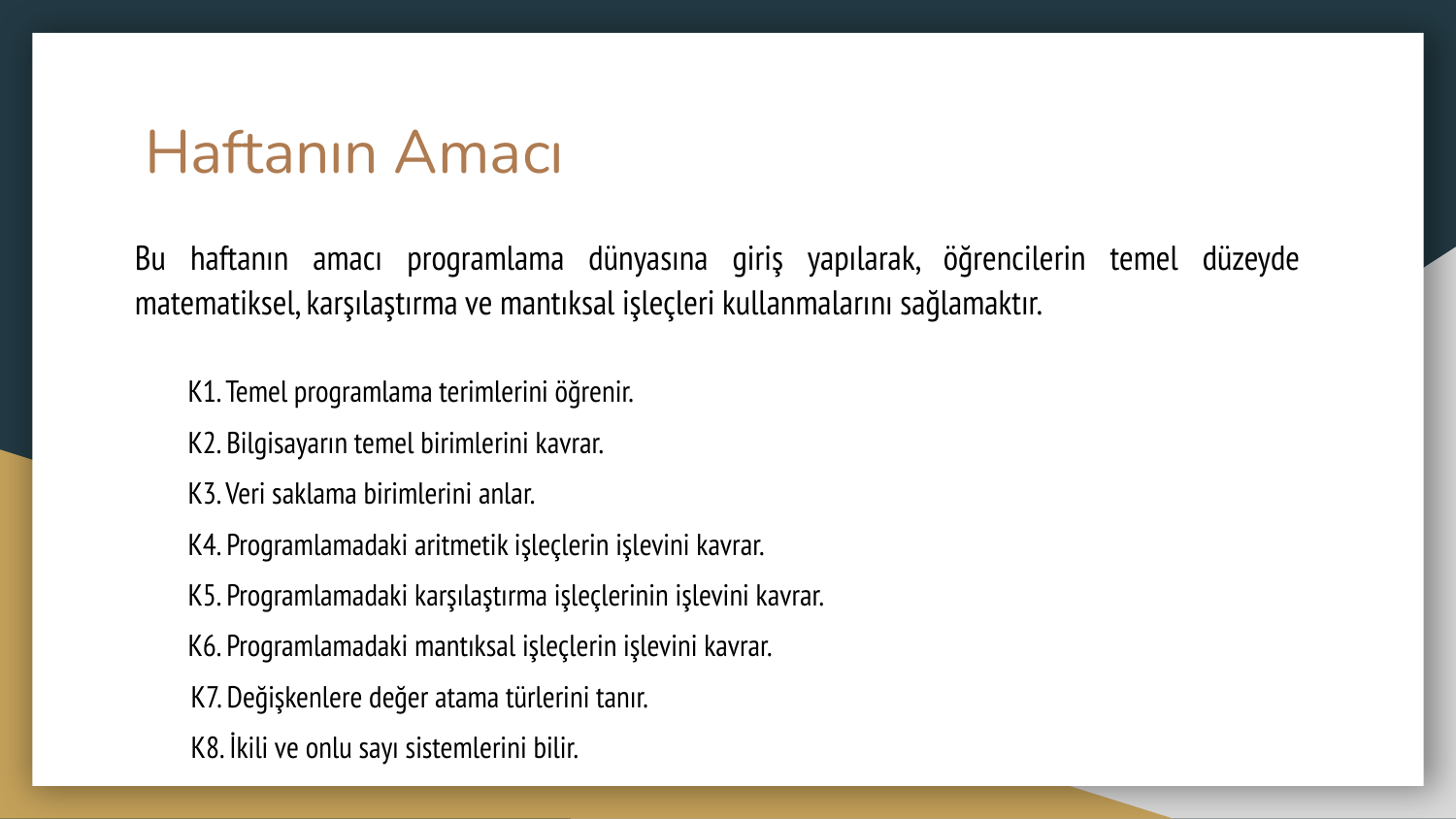

Haftanın Amacı
# Bu haftanın amacı programlama dünyasına giriş yapılarak, öğrencilerin temel düzeyde matematiksel, karşılaştırma ve mantıksal işleçleri kullanmalarını sağlamaktır.
K1. Temel programlama terimlerini öğrenir.
K2. Bilgisayarın temel birimlerini kavrar.
K3. Veri saklama birimlerini anlar.
K4. Programlamadaki aritmetik işleçlerin işlevini kavrar.
K5. Programlamadaki karşılaştırma işleçlerinin işlevini kavrar.
K6. Programlamadaki mantıksal işleçlerin işlevini kavrar.
       K7. Değişkenlere değer atama türlerini tanır.
       K8. İkili ve onlu sayı sistemlerini bilir.